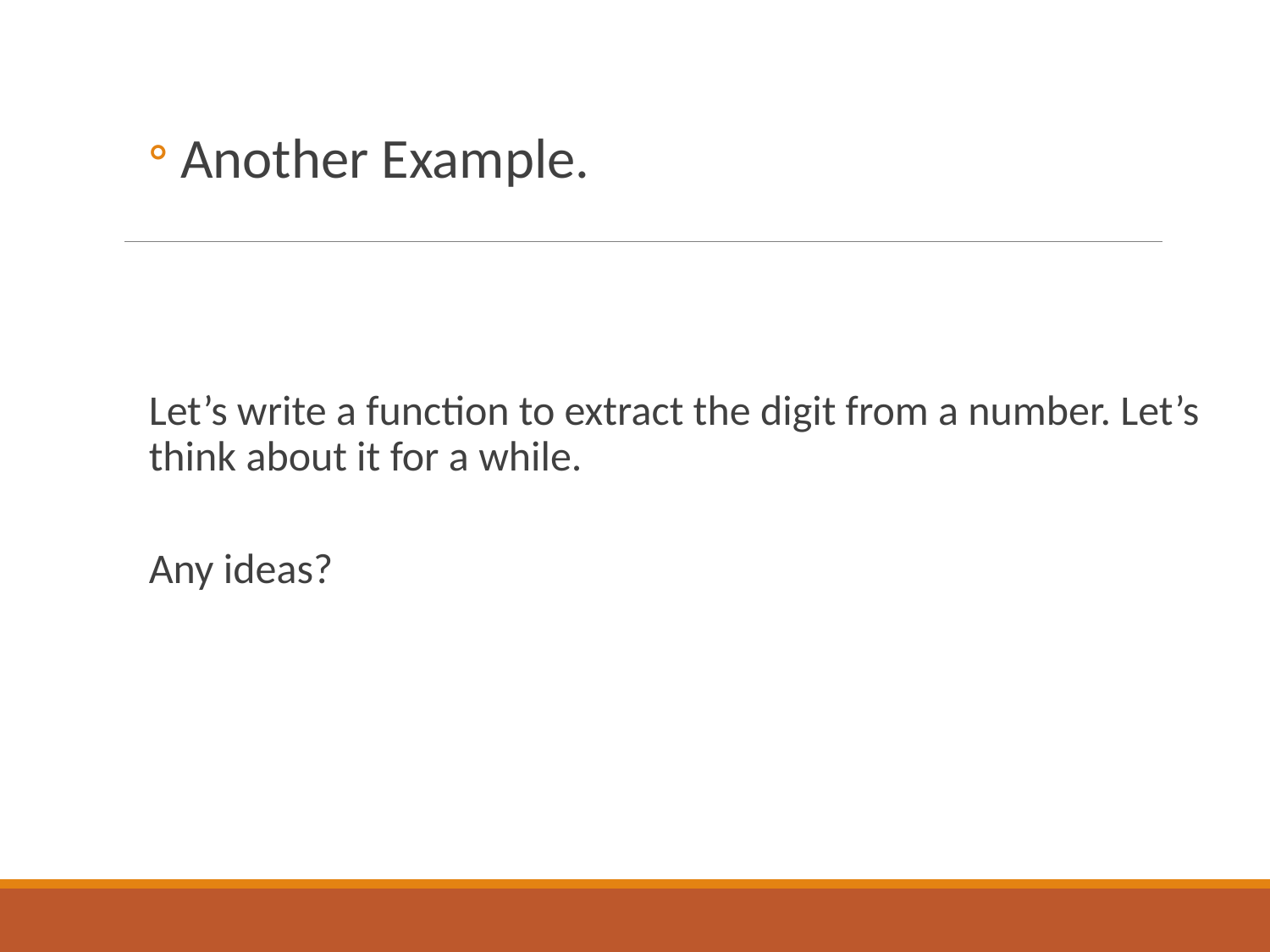

Another Example.

Let’s write a function to extract the digit from a number. Let’s think about it for a while.

Any ideas?